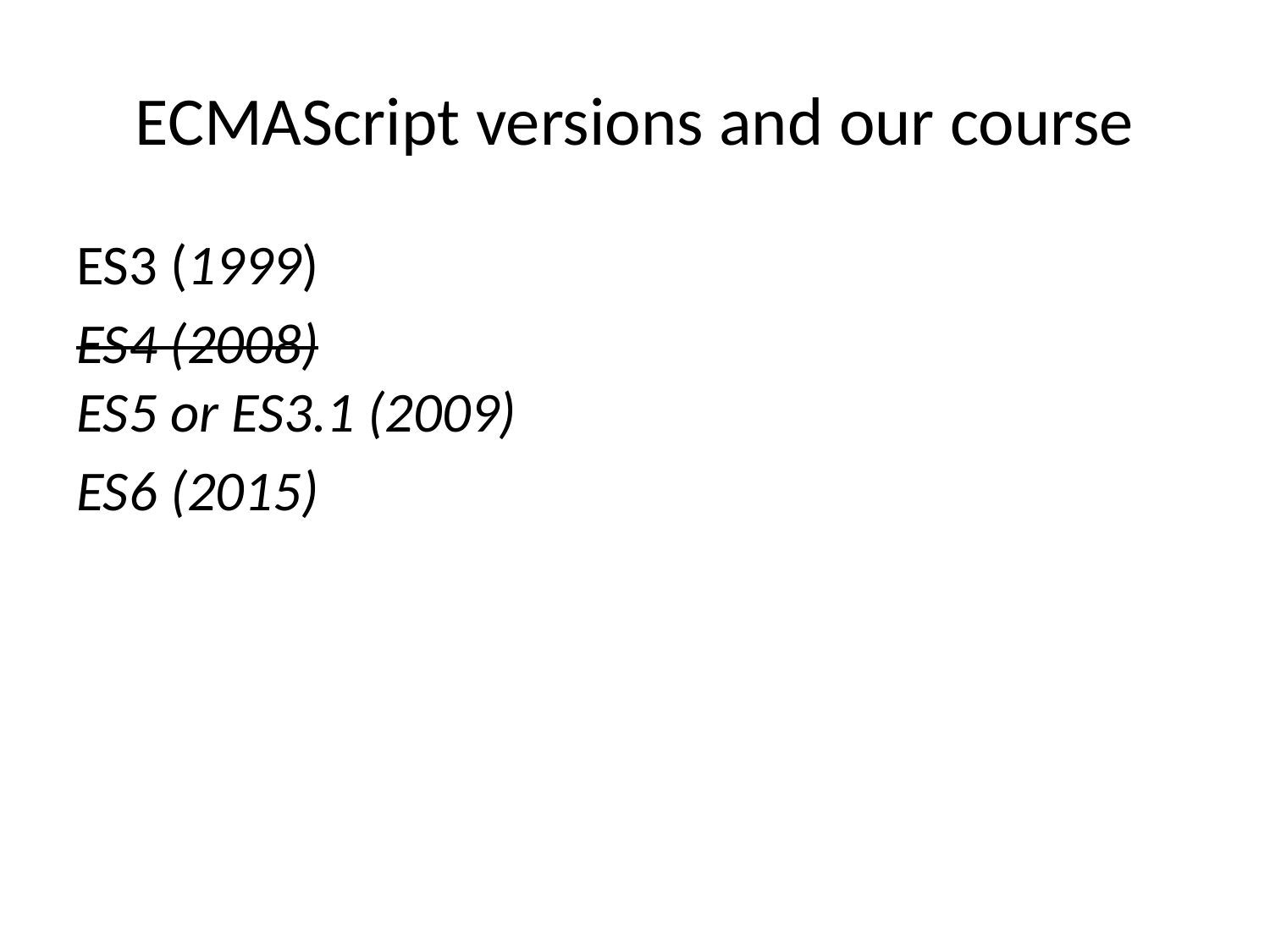

# ECMAScript versions and our course
ES3 (1999)
ES4 (2008)
ES5 or ES3.1 (2009)
ES6 (2015)